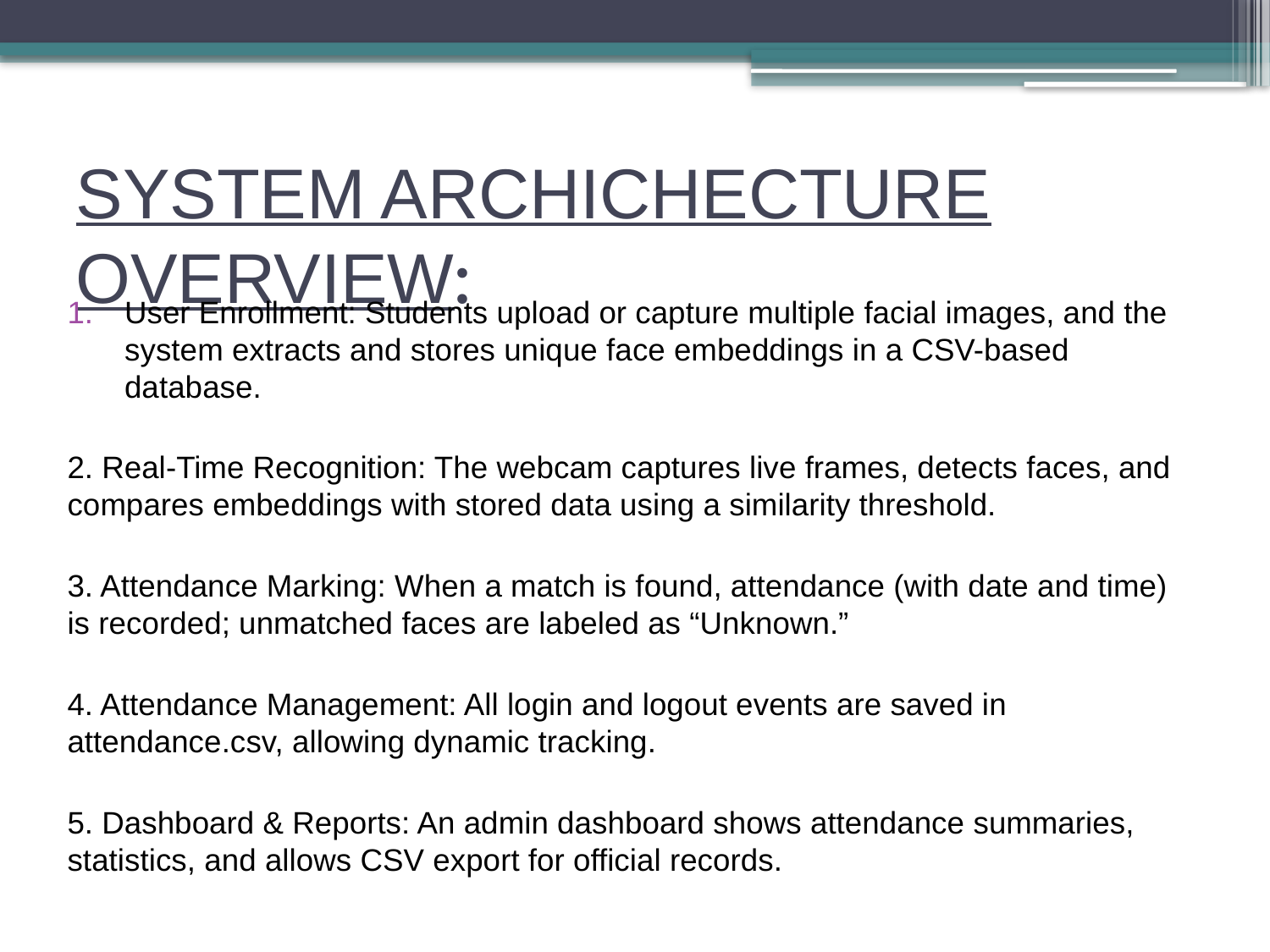

# SYSTEM ARCHICHECTURE OVERVIEW:
User Enrollment: Students upload or capture multiple facial images, and the system extracts and stores unique face embeddings in a CSV-based database.

2. Real-Time Recognition: The webcam captures live frames, detects faces, and compares embeddings with stored data using a similarity threshold.

3. Attendance Marking: When a match is found, attendance (with date and time) is recorded; unmatched faces are labeled as “Unknown.”

4. Attendance Management: All login and logout events are saved in attendance.csv, allowing dynamic tracking.

5. Dashboard & Reports: An admin dashboard shows attendance summaries, statistics, and allows CSV export for official records.